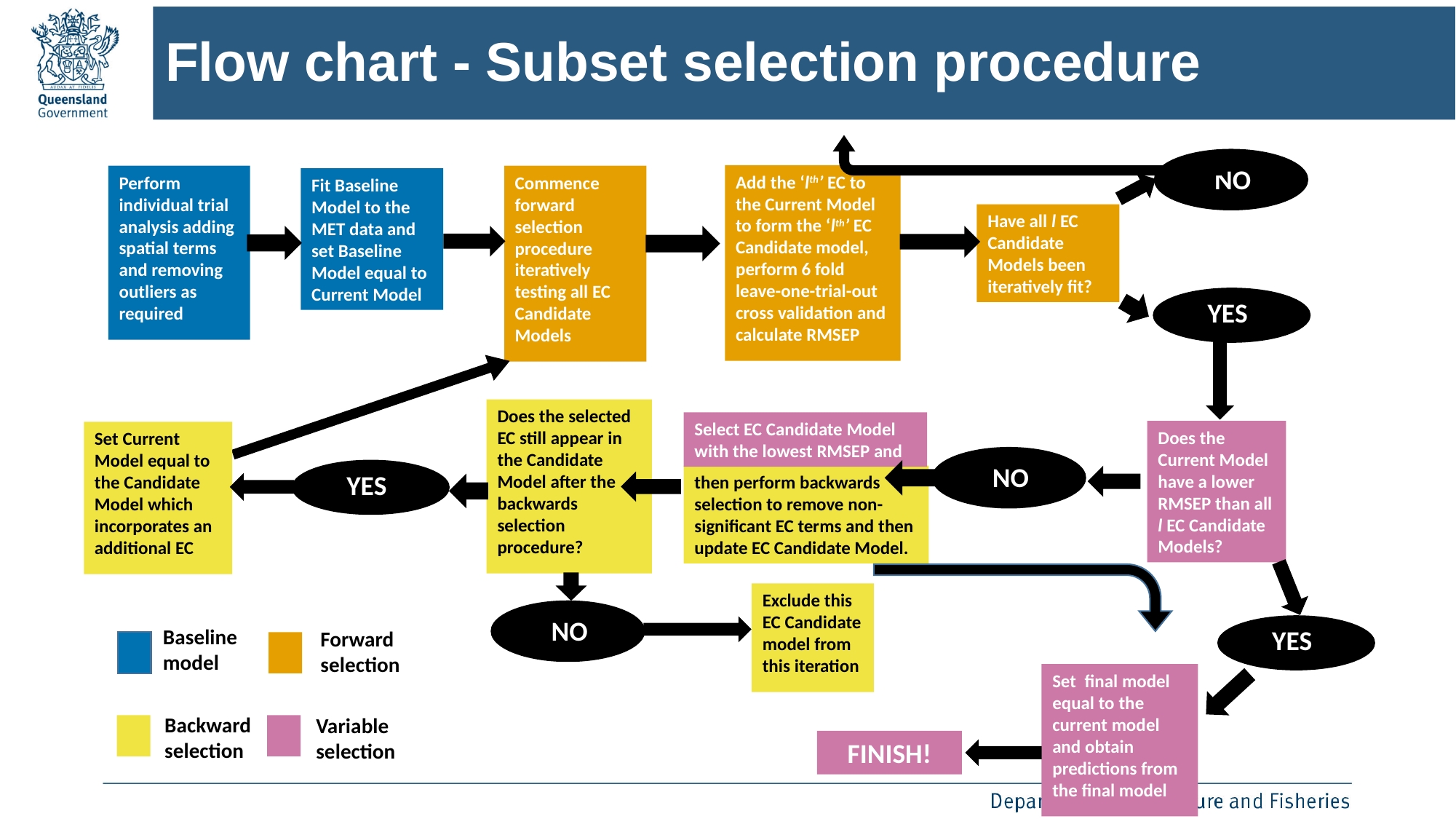

# Flow chart - Subset selection procedure

NO
Add the ‘lth’ EC to the Current Model  to form the ‘lth’ EC Candidate model, perform 6 fold leave-one-trial-out cross validation and calculate RMSEP

Perform individual trial analysis adding spatial terms and removing outliers as required

Commence forward selection procedure iteratively testing all EC Candidate Models

Fit Baseline Model to the MET data and set Baseline Model equal to Current Model

Have all l EC Candidate Models been iteratively fit?

YES

Does the selected EC still appear in the Candidate Model after the backwards selection procedure?

Select EC Candidate Model with the lowest RMSEP and
Does the Current Model have a lower RMSEP than all l EC Candidate Models?
Set Current Model equal to the Candidate Model which incorporates an additional EC

NO

YES

Exclude this EC Candidate model from this iteration

NO

YES
Set  final model equal to the current model and obtain predictions from the final model

FINISH!
then perform backwards selection to remove non-significant EC terms and then update EC Candidate Model.
Baseline model
Forward selection

Backward selection
Variable selection